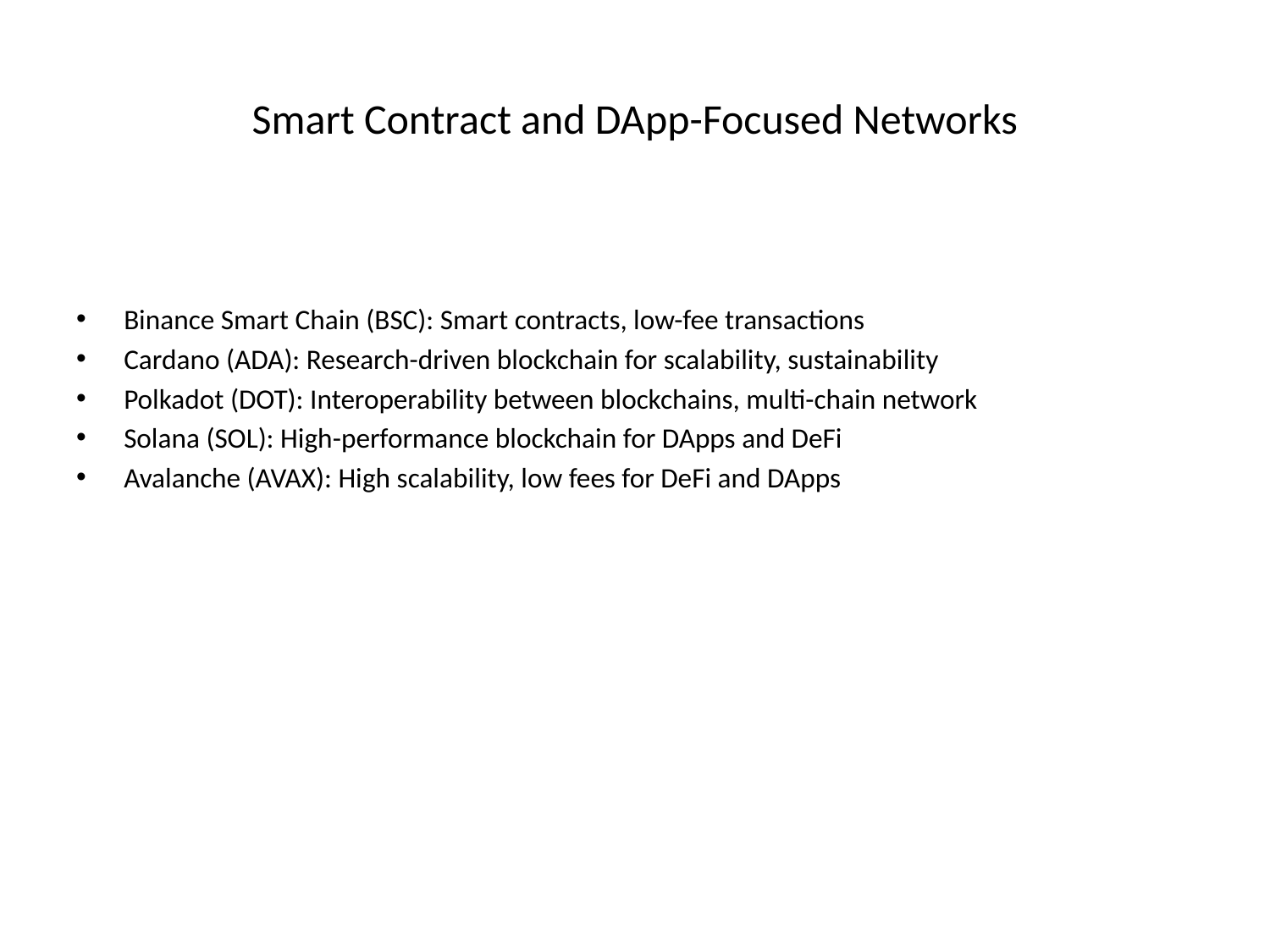

# Smart Contract and DApp-Focused Networks

Binance Smart Chain (BSC): Smart contracts, low-fee transactions
Cardano (ADA): Research-driven blockchain for scalability, sustainability
Polkadot (DOT): Interoperability between blockchains, multi-chain network
Solana (SOL): High-performance blockchain for DApps and DeFi
Avalanche (AVAX): High scalability, low fees for DeFi and DApps